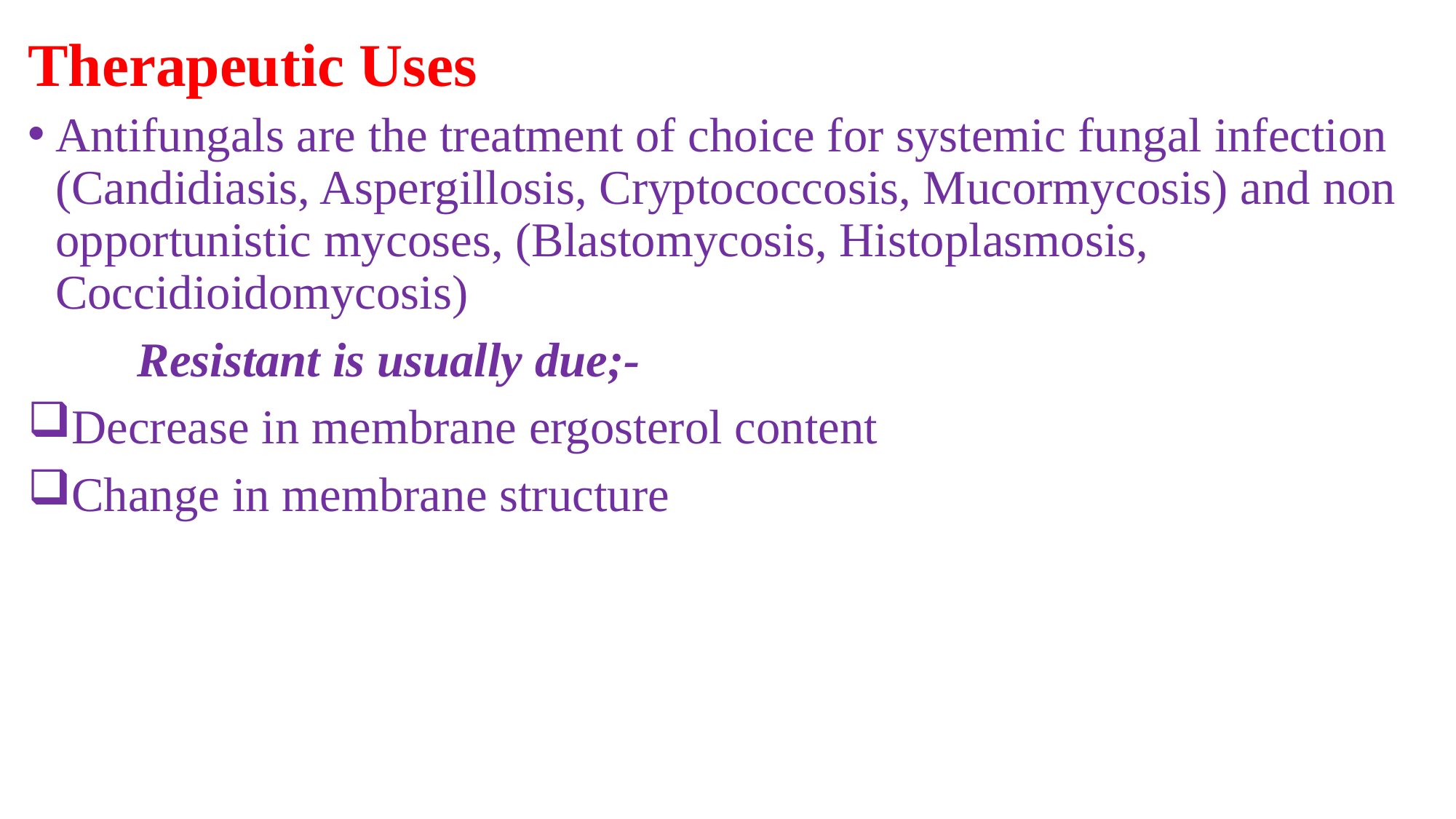

# Therapeutic Uses
Antifungals are the treatment of choice for systemic fungal infection (Candidiasis, Aspergillosis, Cryptococcosis, Mucormycosis) and non opportunistic mycoses, (Blastomycosis, Histoplasmosis, Coccidioidomycosis)
	Resistant is usually due;-
Decrease in membrane ergosterol content
Change in membrane structure